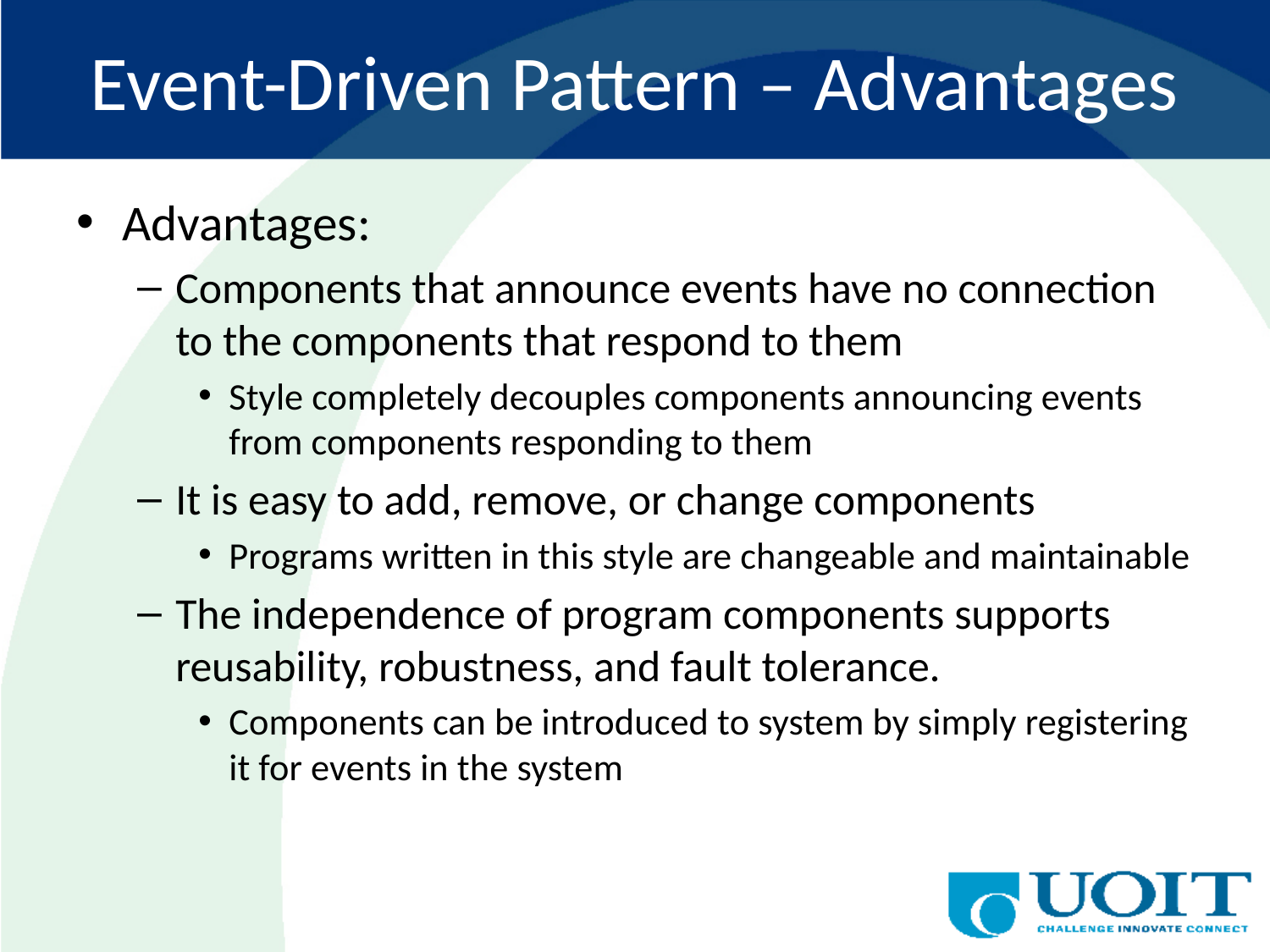

# Event-Driven Pattern – Advantages
Advantages:
Components that announce events have no connection to the components that respond to them
Style completely decouples components announcing events from components responding to them
It is easy to add, remove, or change components
Programs written in this style are changeable and maintainable
The independence of program components supports reusability, robustness, and fault tolerance.
Components can be introduced to system by simply registering it for events in the system